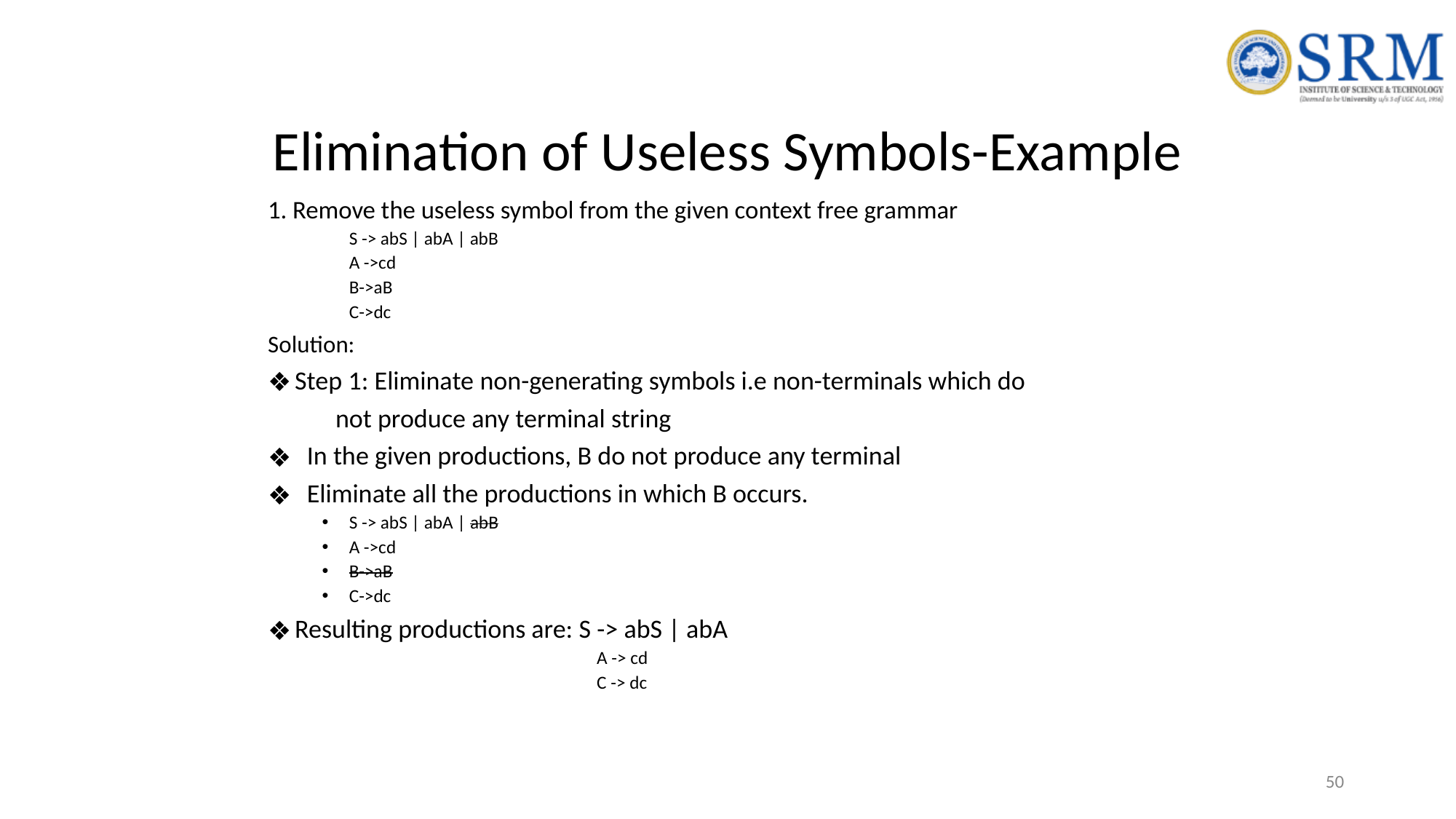

# Elimination of Useless Symbols-Example
1. Remove the useless symbol from the given context free grammar
S -> abS | abA | abB
A ->cd
B->aB
C->dc
Solution:
Step 1: Eliminate non-generating symbols i.e non-terminals which do
	not produce any terminal string
  In the given productions, B do not produce any terminal
  Eliminate all the productions in which B occurs.
S -> abS | abA | abB
A ->cd
B->aB
C->dc
Resulting productions are: S -> abS | abA
 A -> cd
 C -> dc

50